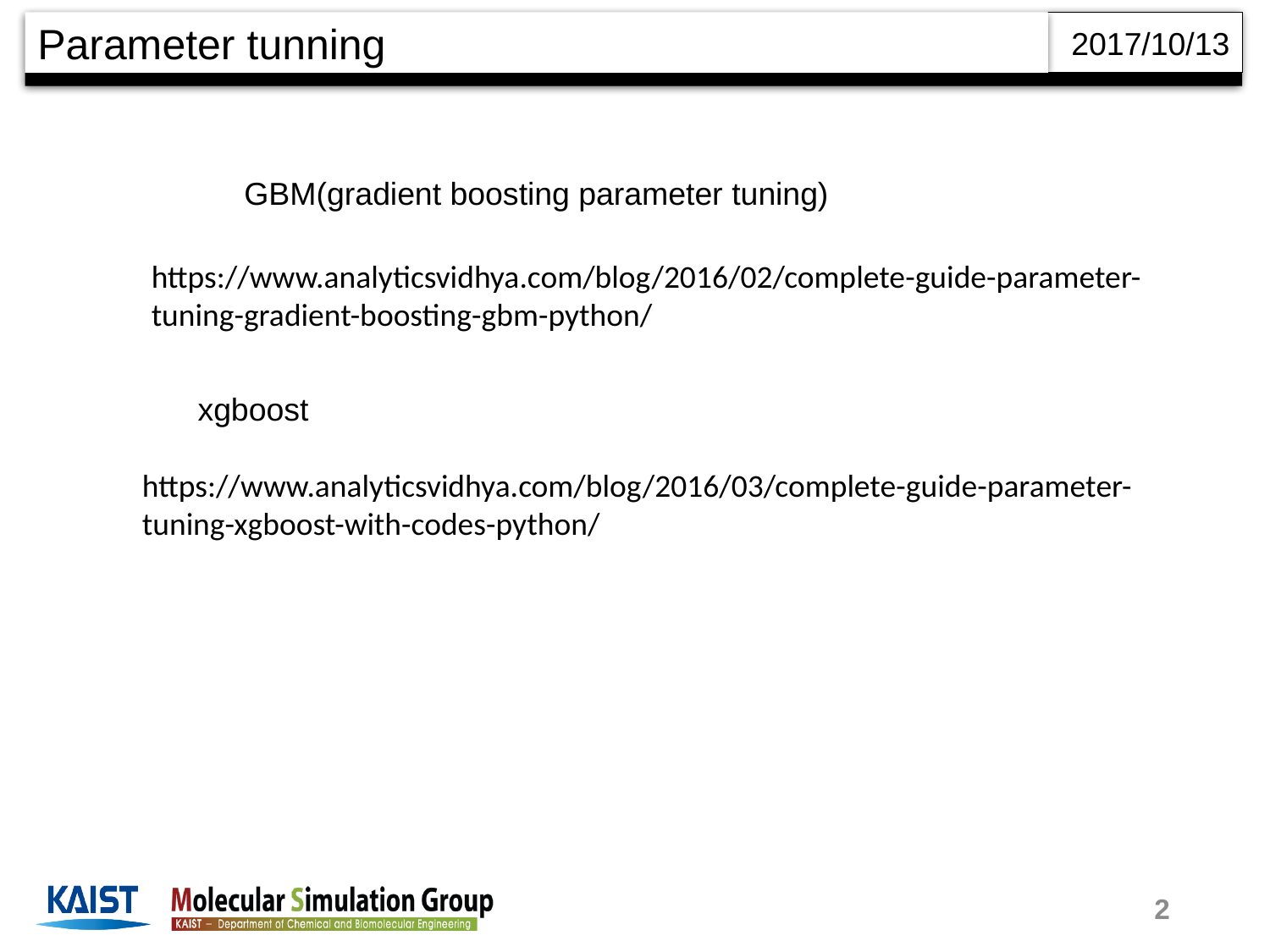

Parameter tunning
2017/10/13

GBM(gradient boosting parameter tuning)
https://www.analyticsvidhya.com/blog/2016/02/complete-guide-parameter-tuning-gradient-boosting-gbm-python/
xgboost
https://www.analyticsvidhya.com/blog/2016/03/complete-guide-parameter-tuning-xgboost-with-codes-python/
2